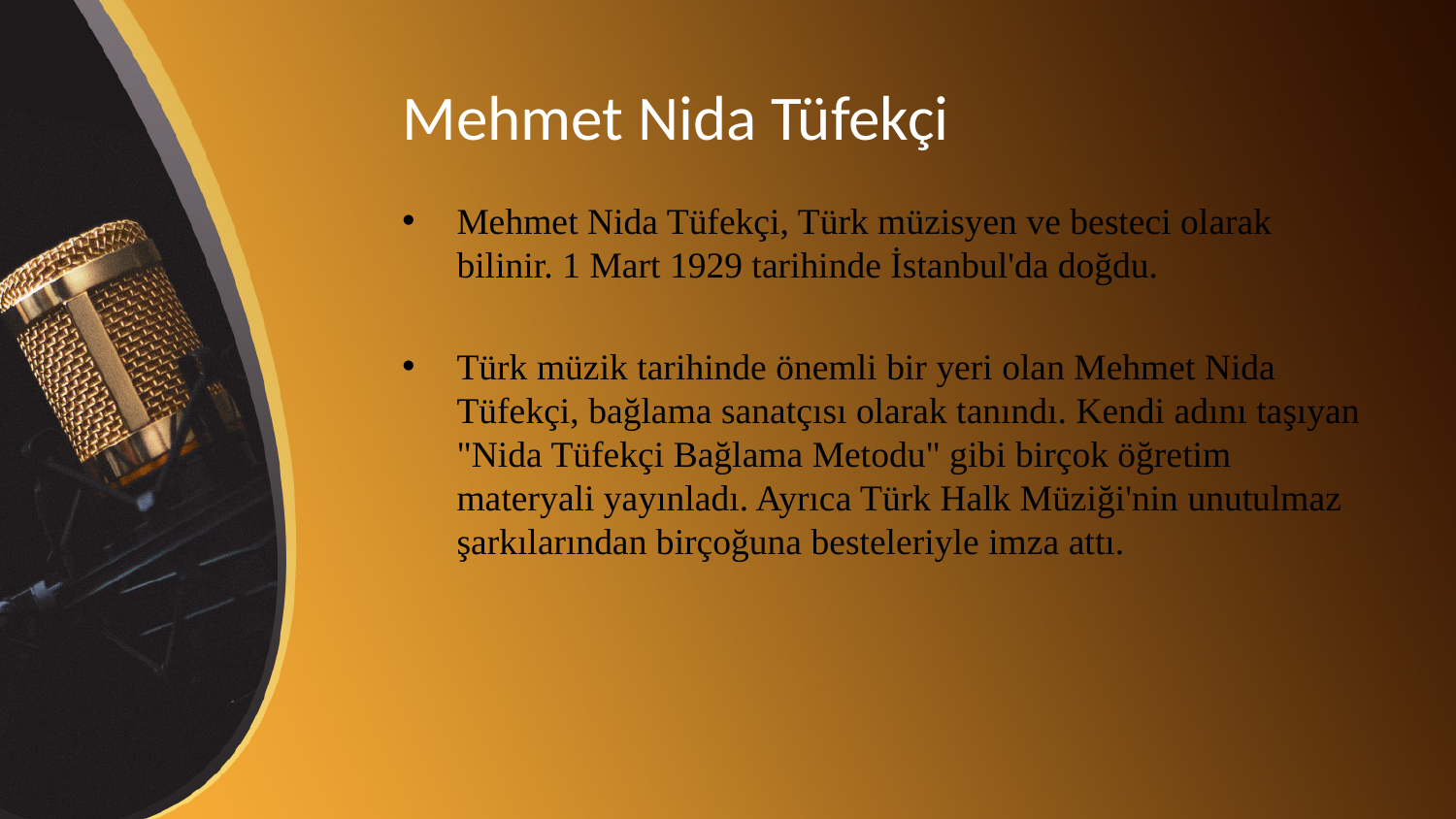

# Mehmet Nida Tüfekçi
Mehmet Nida Tüfekçi, Türk müzisyen ve besteci olarak bilinir. 1 Mart 1929 tarihinde İstanbul'da doğdu.

Türk müzik tarihinde önemli bir yeri olan Mehmet Nida Tüfekçi, bağlama sanatçısı olarak tanındı. Kendi adını taşıyan "Nida Tüfekçi Bağlama Metodu" gibi birçok öğretim materyali yayınladı. Ayrıca Türk Halk Müziği'nin unutulmaz şarkılarından birçoğuna besteleriyle imza attı.